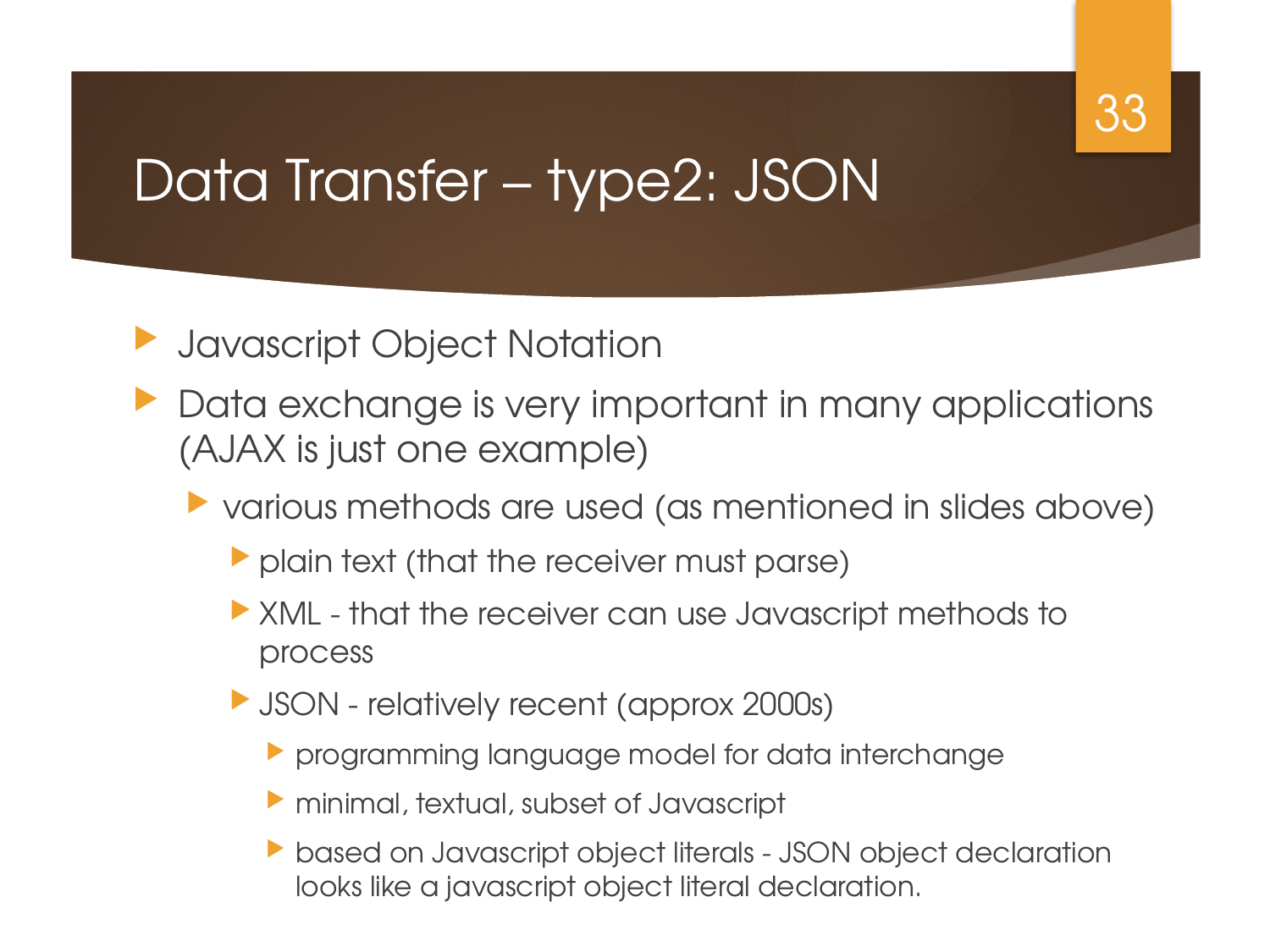

33
# Data Transfer – type2: JSON
Javascript Object Notation
Data exchange is very important in many applications (AJAX is just one example)
various methods are used (as mentioned in slides above)
plain text (that the receiver must parse)
XML - that the receiver can use Javascript methods to process
JSON - relatively recent (approx 2000s)
programming language model for data interchange
minimal, textual, subset of Javascript
based on Javascript object literals - JSON object declaration looks like a javascript object literal declaration.